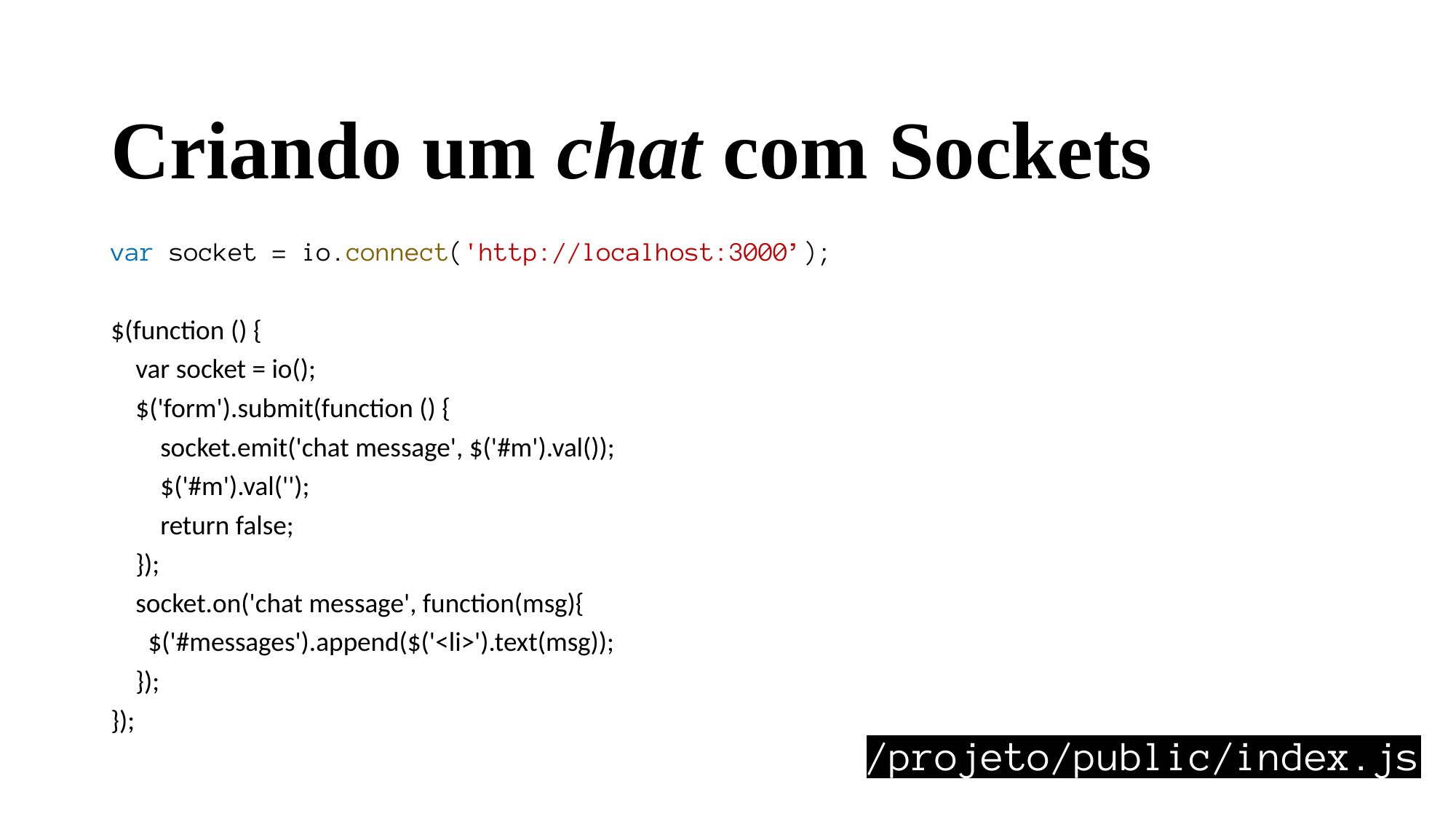

Criando um chat com Sockets
var socket = io.connect('http://localhost:3000’);

$(function () {
    var socket = io();
    $('form').submit(function () {
        socket.emit('chat message', $('#m').val());
        $('#m').val('');
        return false;
    });
    socket.on('chat message', function(msg){
      $('#messages').append($('<li>').text(msg));
    });
});

/projeto/public/index.js